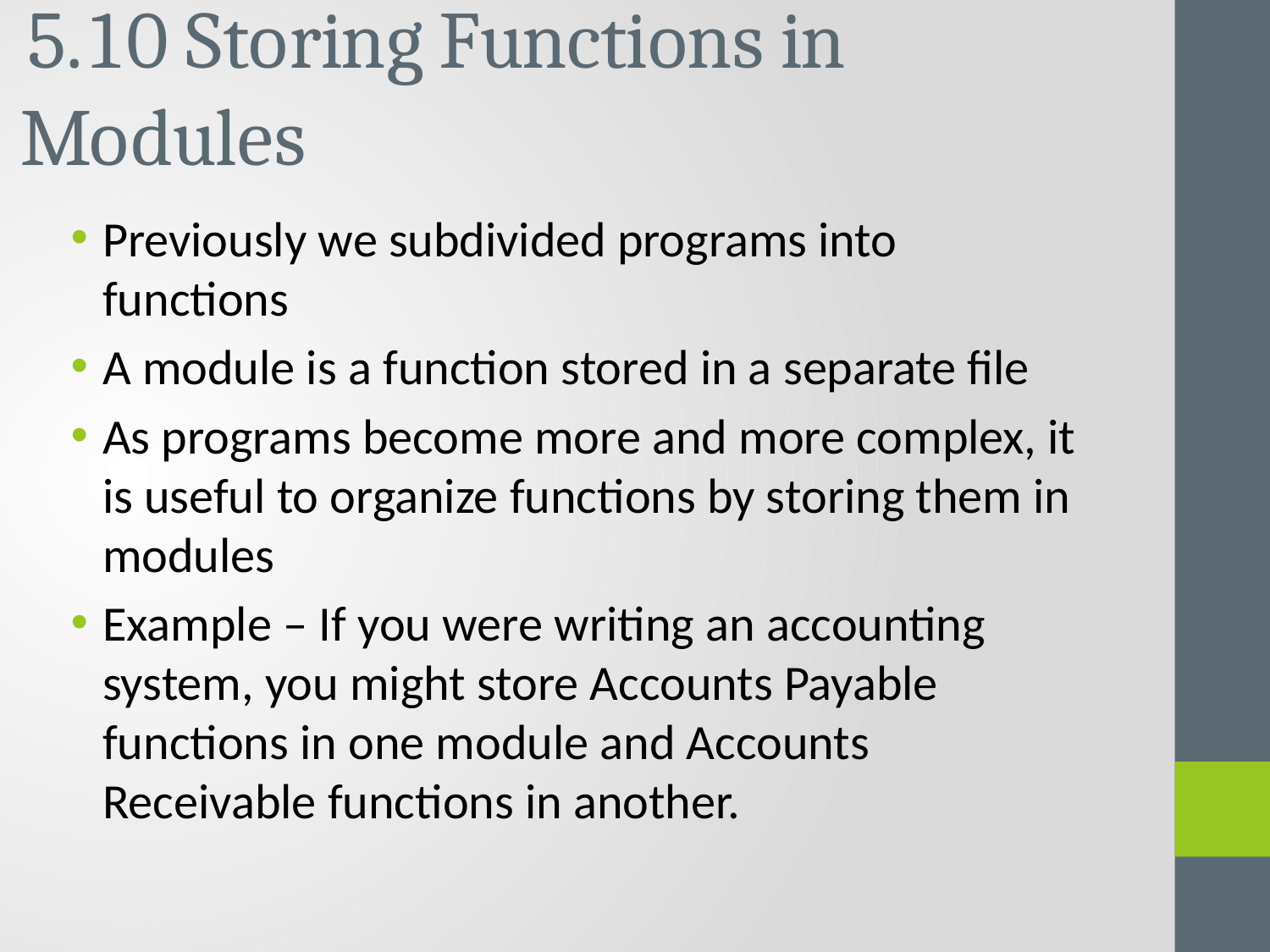

# 5.10 Storing Functions in Modules
Previously we subdivided programs into functions
A module is a function stored in a separate file
As programs become more and more complex, it is useful to organize functions by storing them in modules
Example – If you were writing an accounting system, you might store Accounts Payable functions in one module and Accounts Receivable functions in another.